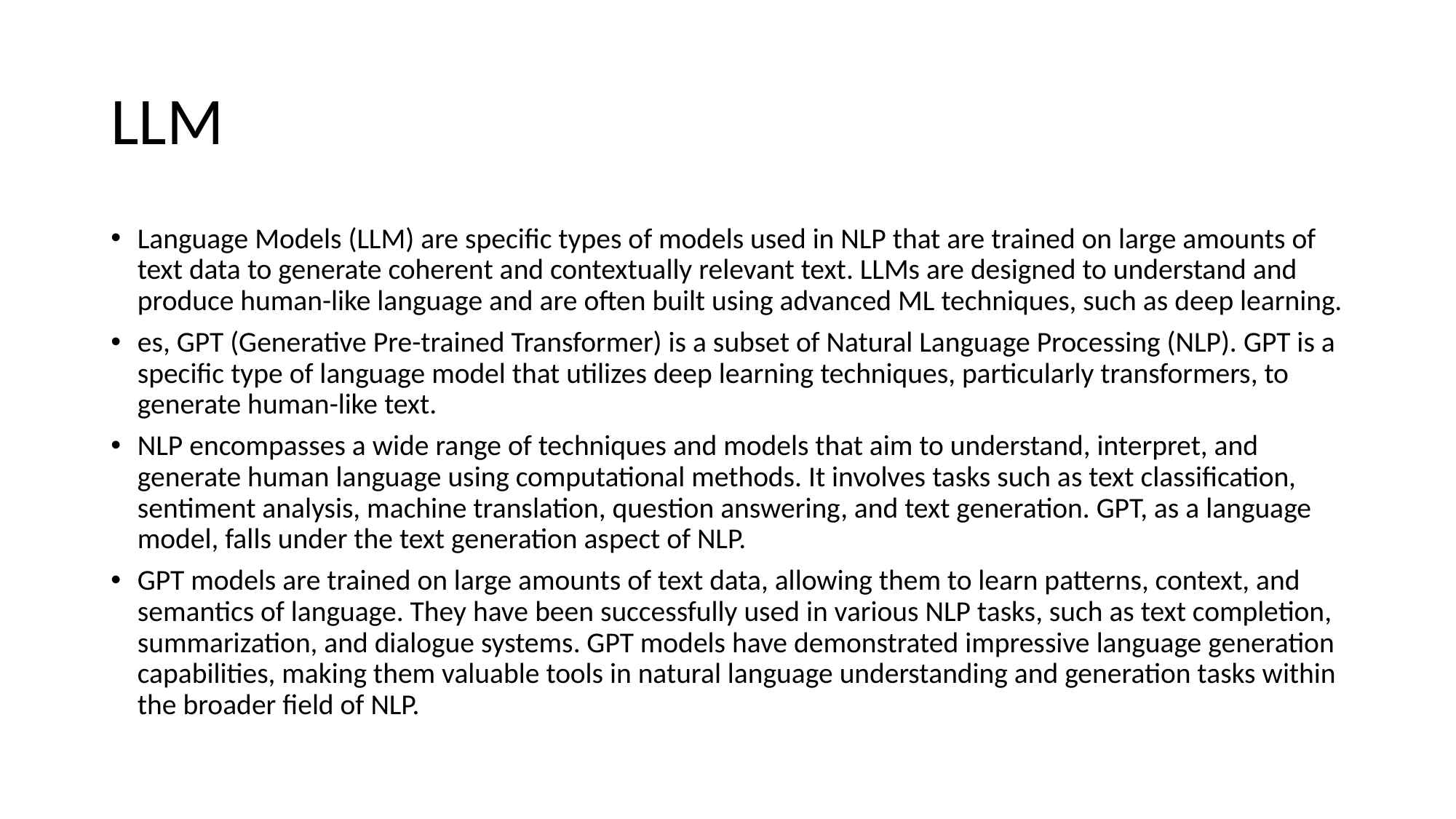

# LLM
Language Models (LLM) are specific types of models used in NLP that are trained on large amounts of text data to generate coherent and contextually relevant text. LLMs are designed to understand and produce human-like language and are often built using advanced ML techniques, such as deep learning.
es, GPT (Generative Pre-trained Transformer) is a subset of Natural Language Processing (NLP). GPT is a specific type of language model that utilizes deep learning techniques, particularly transformers, to generate human-like text.
NLP encompasses a wide range of techniques and models that aim to understand, interpret, and generate human language using computational methods. It involves tasks such as text classification, sentiment analysis, machine translation, question answering, and text generation. GPT, as a language model, falls under the text generation aspect of NLP.
GPT models are trained on large amounts of text data, allowing them to learn patterns, context, and semantics of language. They have been successfully used in various NLP tasks, such as text completion, summarization, and dialogue systems. GPT models have demonstrated impressive language generation capabilities, making them valuable tools in natural language understanding and generation tasks within the broader field of NLP.